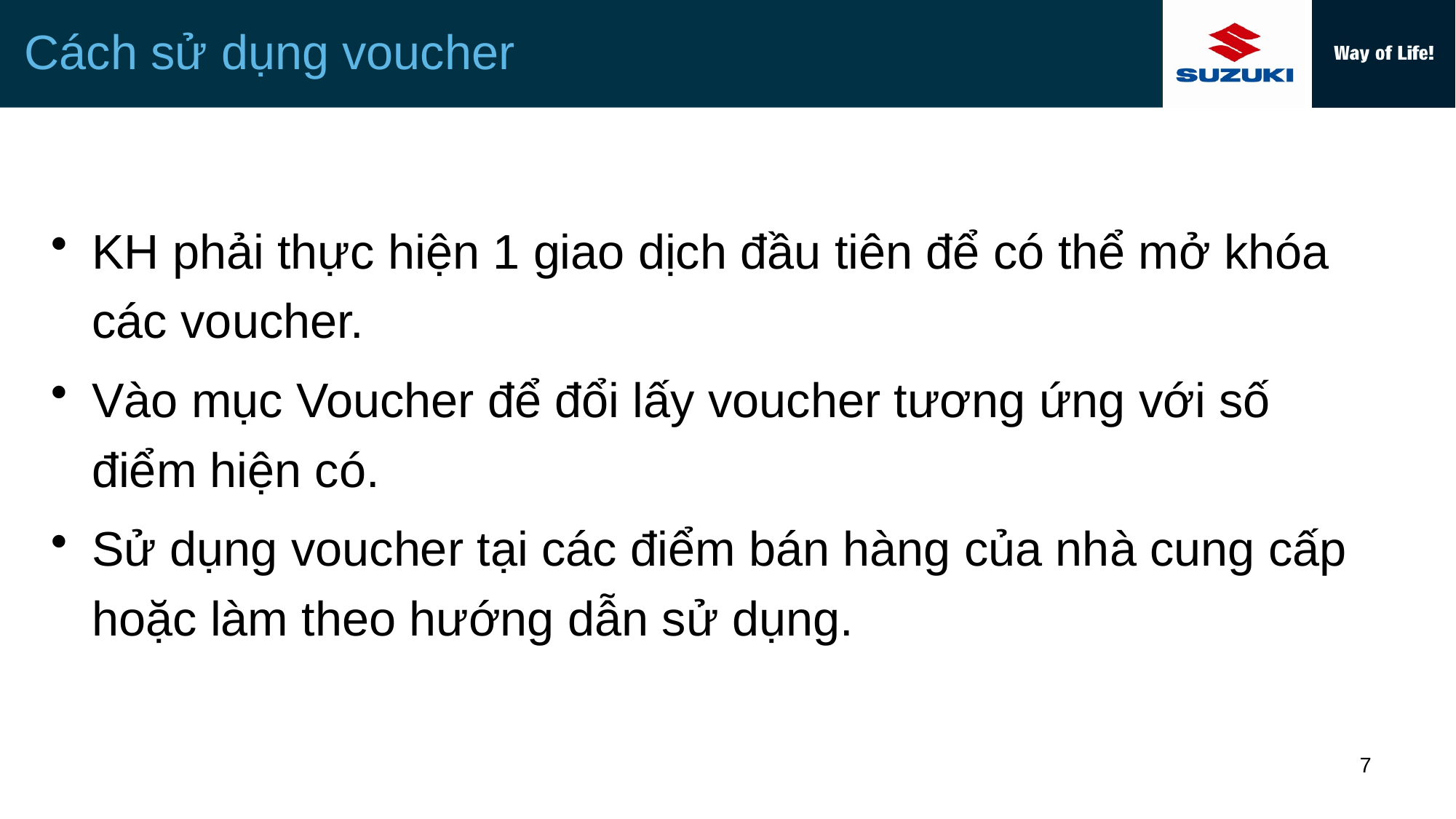

Cách sử dụng voucher
KH phải thực hiện 1 giao dịch đầu tiên để có thể mở khóa các voucher.
Vào mục Voucher để đổi lấy voucher tương ứng với số điểm hiện có.
Sử dụng voucher tại các điểm bán hàng của nhà cung cấp hoặc làm theo hướng dẫn sử dụng.

7